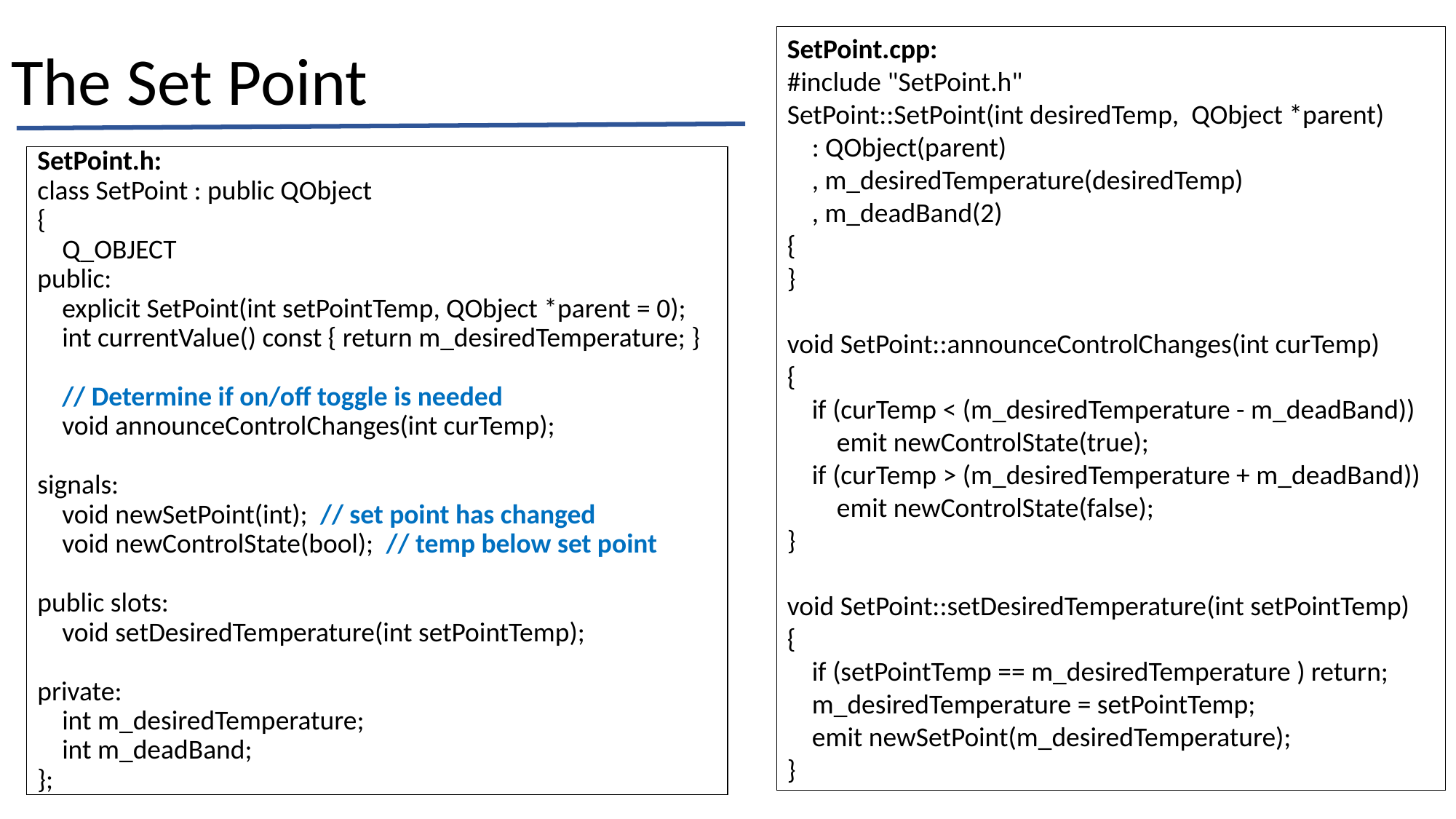

# The Set Point
SetPoint.cpp:
#include "SetPoint.h"
SetPoint::SetPoint(int desiredTemp,  QObject *parent)
    : QObject(parent)
    , m_desiredTemperature(desiredTemp)
    , m_deadBand(2)
{
}

void SetPoint::announceControlChanges(int curTemp)
{
    if (curTemp < (m_desiredTemperature - m_deadBand))
        emit newControlState(true);
    if (curTemp > (m_desiredTemperature + m_deadBand))
        emit newControlState(false);
}

void SetPoint::setDesiredTemperature(int setPointTemp)
{
    if (setPointTemp == m_desiredTemperature ) return;
    m_desiredTemperature = setPointTemp;
    emit newSetPoint(m_desiredTemperature);
}
SetPoint.h:
class SetPoint : public QObject
{
    Q_OBJECT
public:
    explicit SetPoint(int setPointTemp, QObject *parent = 0);
    int currentValue() const { return m_desiredTemperature; }

    // Determine if on/off toggle is needed
    void announceControlChanges(int curTemp);

signals:
    void newSetPoint(int);  // set point has changed
    void newControlState(bool);  // temp below set point

public slots:
    void setDesiredTemperature(int setPointTemp);

private:
    int m_desiredTemperature;
    int m_deadBand;
};